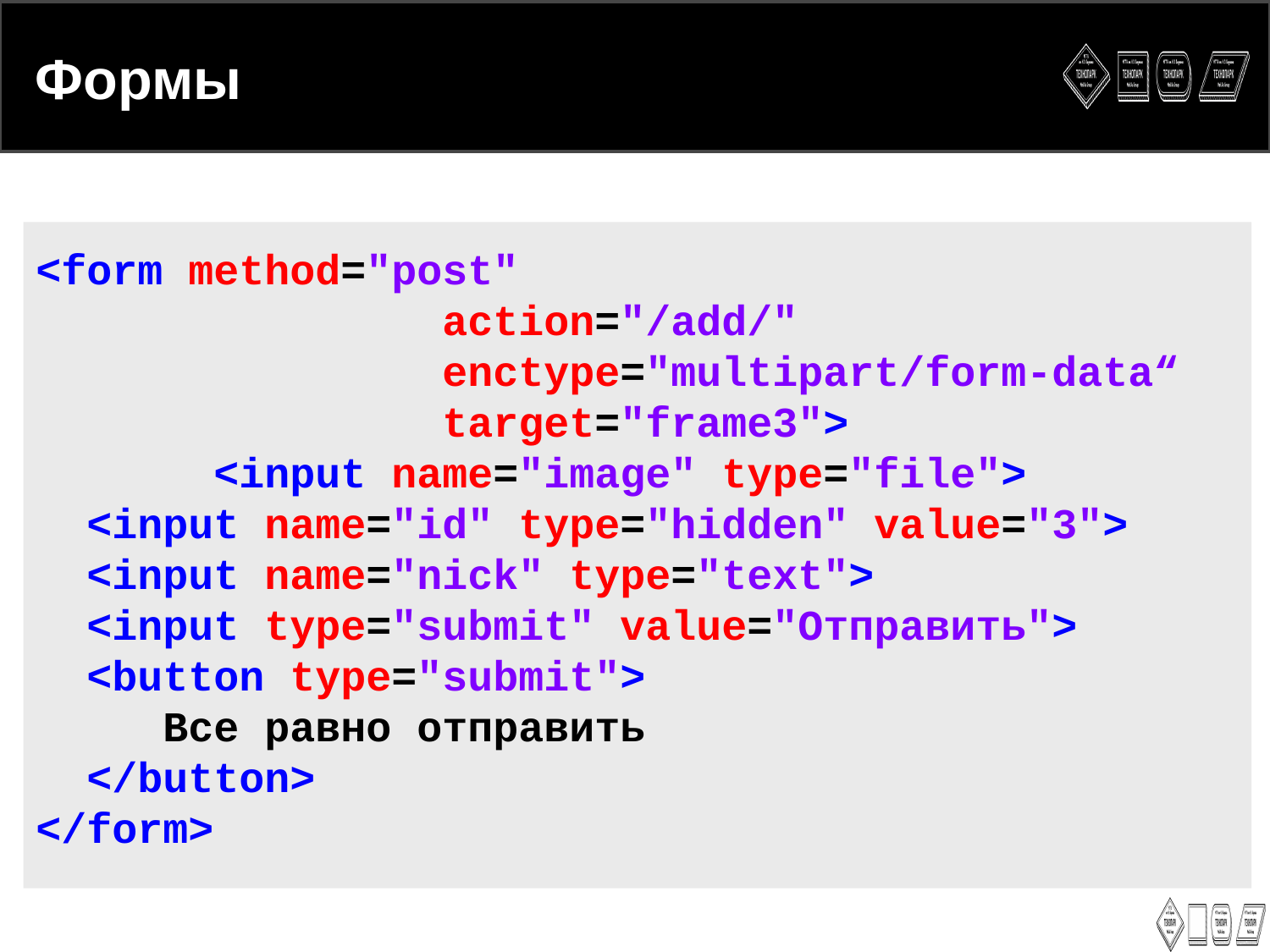

19
Формы
<form method="post"
			 action="/add/"
			 enctype="multipart/form-data“
			 target="frame3">
	  <input name="image" type="file">
  <input name="id" type="hidden" value="3">
  <input name="nick" type="text">
  <input type="submit" value="Отправить">
  <button type="submit">
     Все равно отправить
  </button>
</form>